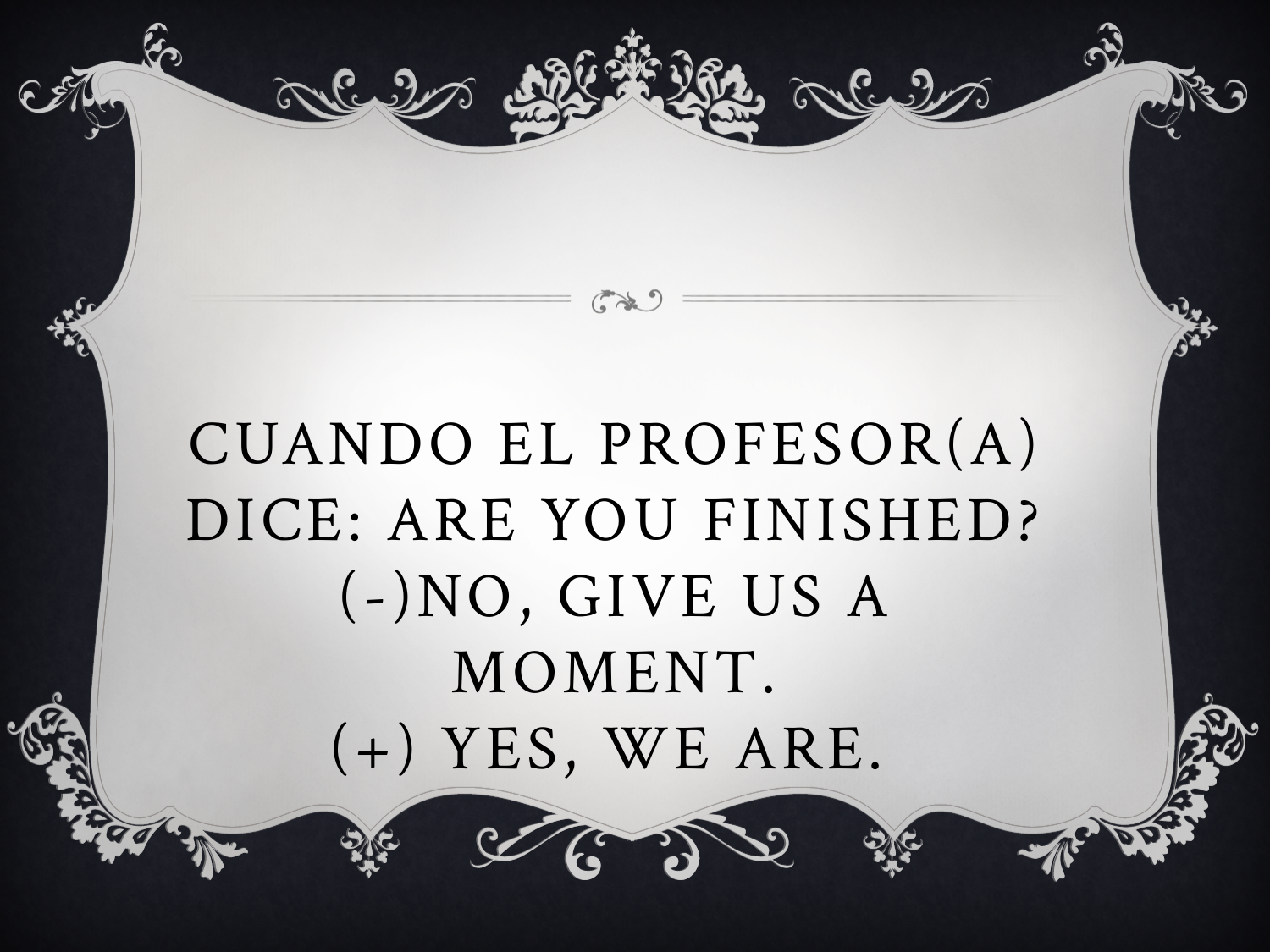

# Cuando el profesor(a) dice: are you finished? (-)no, give us a moment. (+) Yes, we are.